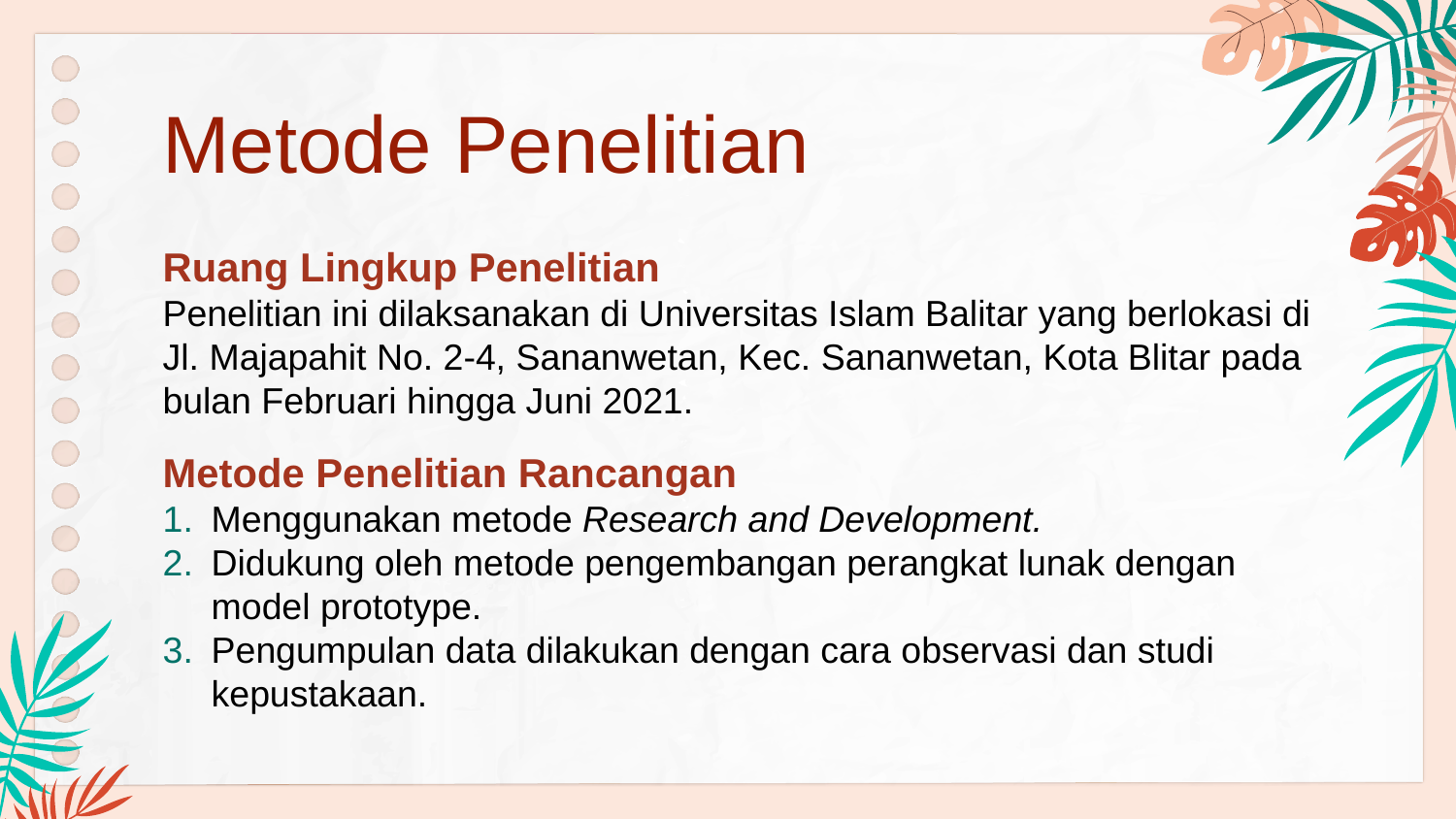

# Metode Penelitian
Ruang Lingkup Penelitian
Penelitian ini dilaksanakan di Universitas Islam Balitar yang berlokasi di Jl. Majapahit No. 2-4, Sananwetan, Kec. Sananwetan, Kota Blitar pada bulan Februari hingga Juni 2021.

Metode Penelitian Rancangan
Menggunakan metode Research and Development.
Didukung oleh metode pengembangan perangkat lunak dengan model prototype.
Pengumpulan data dilakukan dengan cara observasi dan studi kepustakaan.